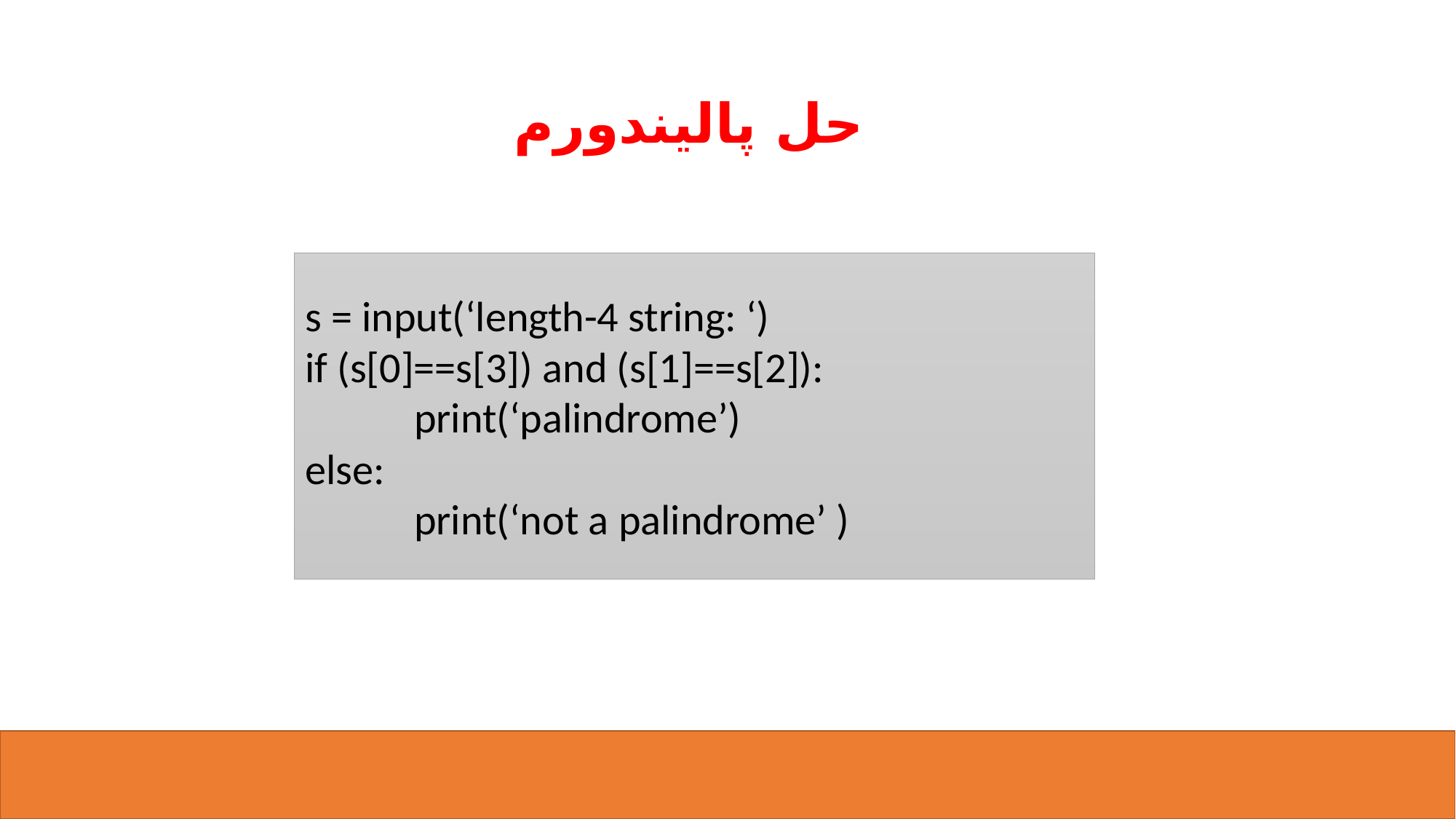

# حل پالیندورم
s = input(‘length-4 string: ‘)
if (s[0]==s[3]) and (s[1]==s[2]):
	print(‘palindrome’)
else:
	print(‘not a palindrome’ )